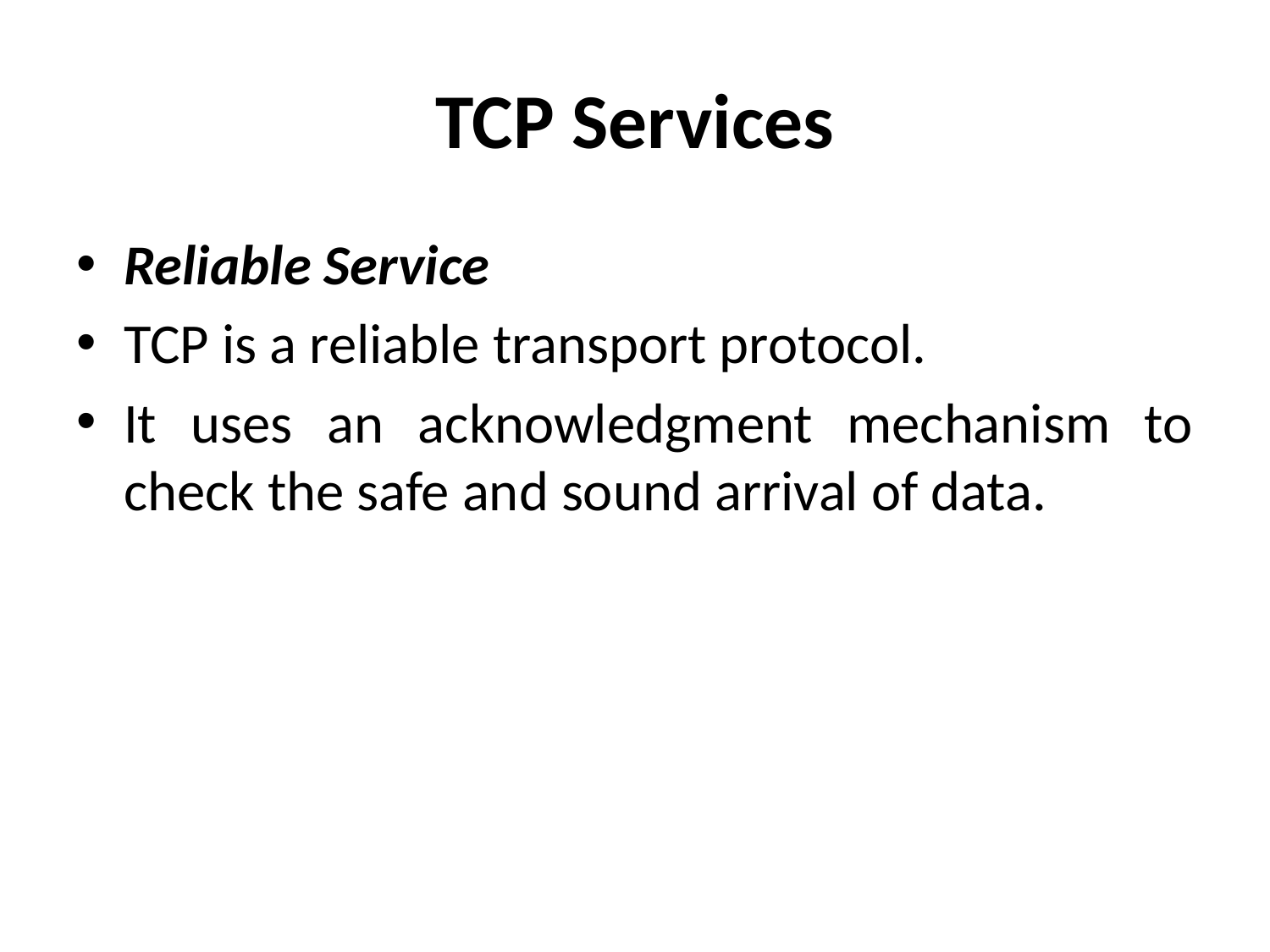

# TCP Services
Reliable Service
TCP is a reliable transport protocol.
It uses an acknowledgment mechanism to check the safe and sound arrival of data.